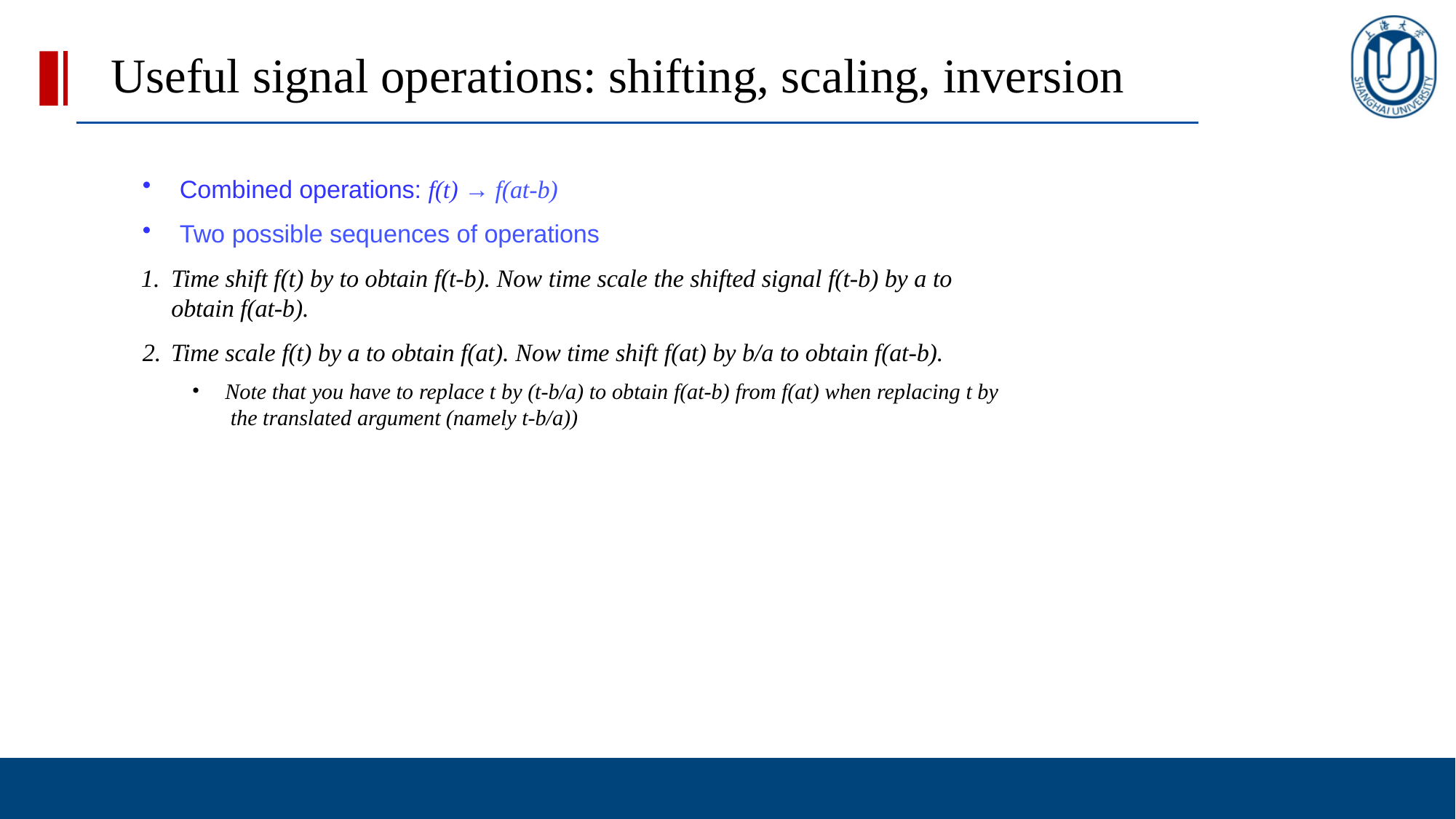

# Useful signal operations: shifting, scaling, inversion
Combined operations: f(t) → f(at-b)
Two possible sequences of operations
Time shift f(t) by to obtain f(t-b). Now time scale the shifted signal f(t-b) by a to  obtain f(at-b).
Time scale f(t) by a to obtain f(at). Now time shift f(at) by b/a to obtain f(at-b).
Note that you have to replace t by (t-b/a) to obtain f(at-b) from f(at) when replacing t by  the translated argument (namely t-b/a))